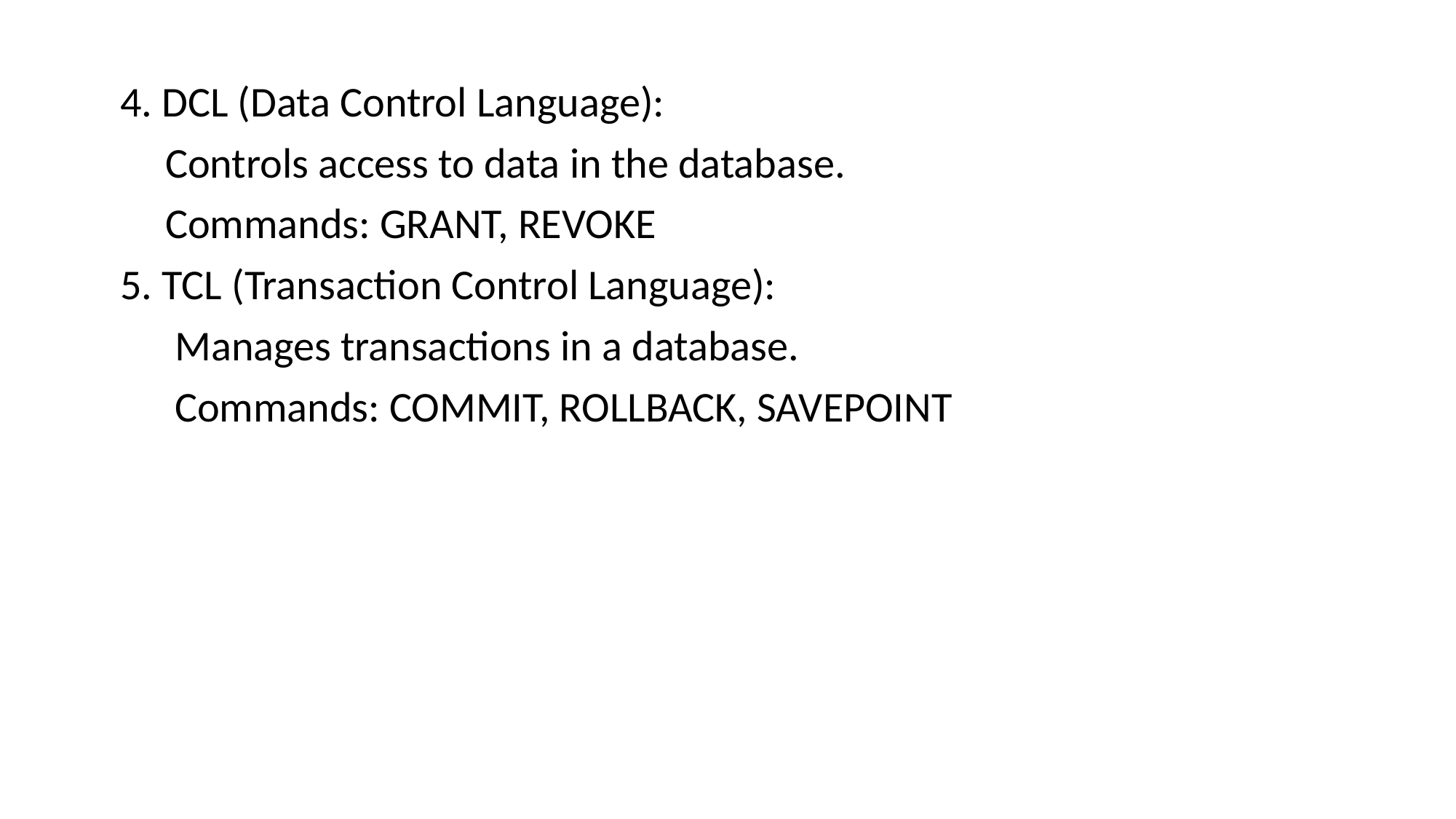

4. DCL (Data Control Language):
                Controls access to data in the database.
                Commands: GRANT, REVOKE
	5. TCL (Transaction Control Language):
                 Manages transactions in a database.
                 Commands: COMMIT, ROLLBACK, SAVEPOINT